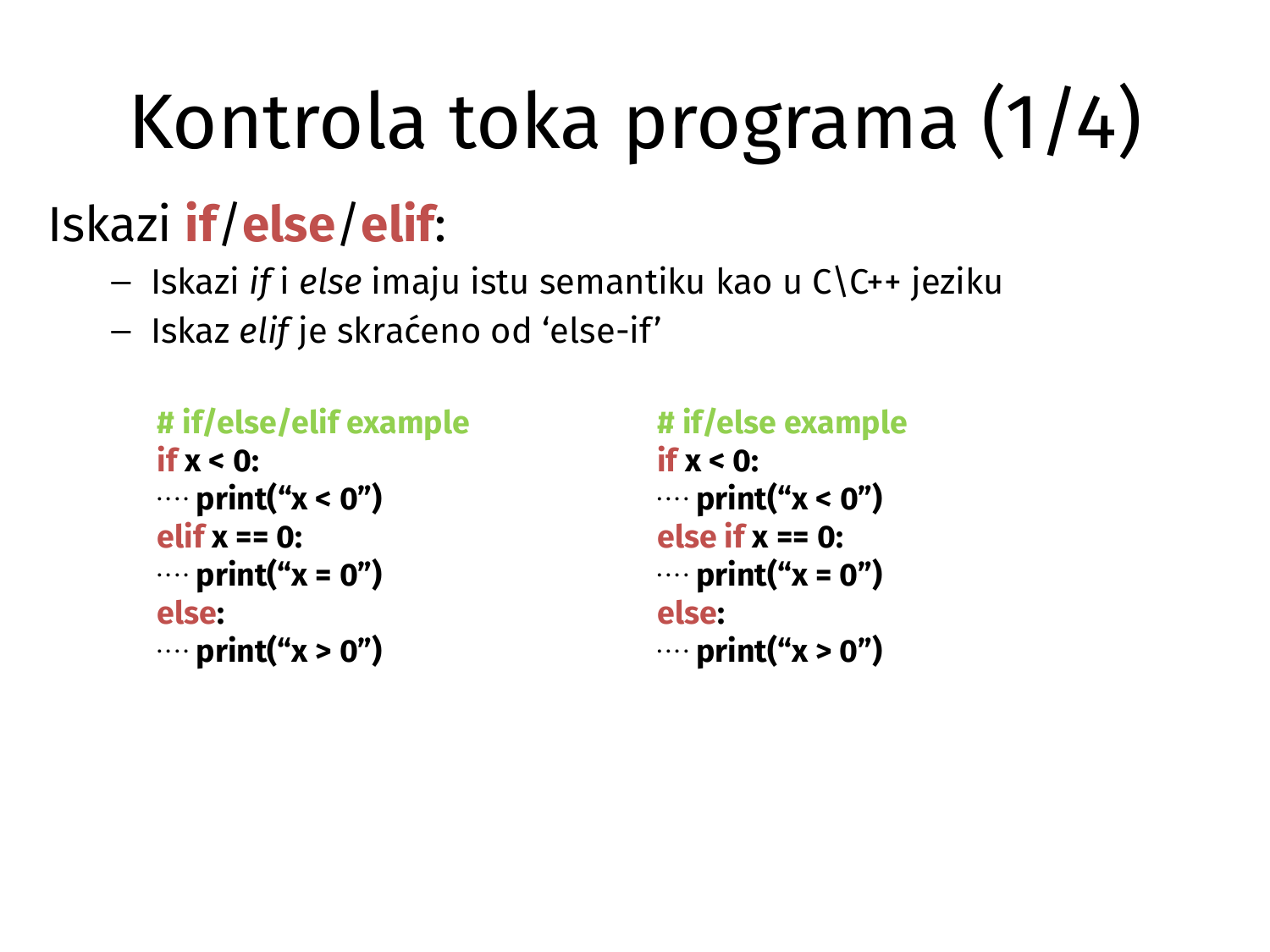

# Kontrola toka programa (1/4)
Iskazi if/else/elif:
Iskazi if i else imaju istu semantiku kao u C\C++ jeziku
Iskaz elif je skraćeno od ‘else-if’

# if/else/elif example
if x < 0:
. . . . print(“x < 0”)
elif x == 0:
. . . . print(“x = 0”)
else:
. . . . print(“x > 0”)
# if/else example
if x < 0:
. . . . print(“x < 0”)
else if x == 0:
. . . . print(“x = 0”)
else:
. . . . print(“x > 0”)